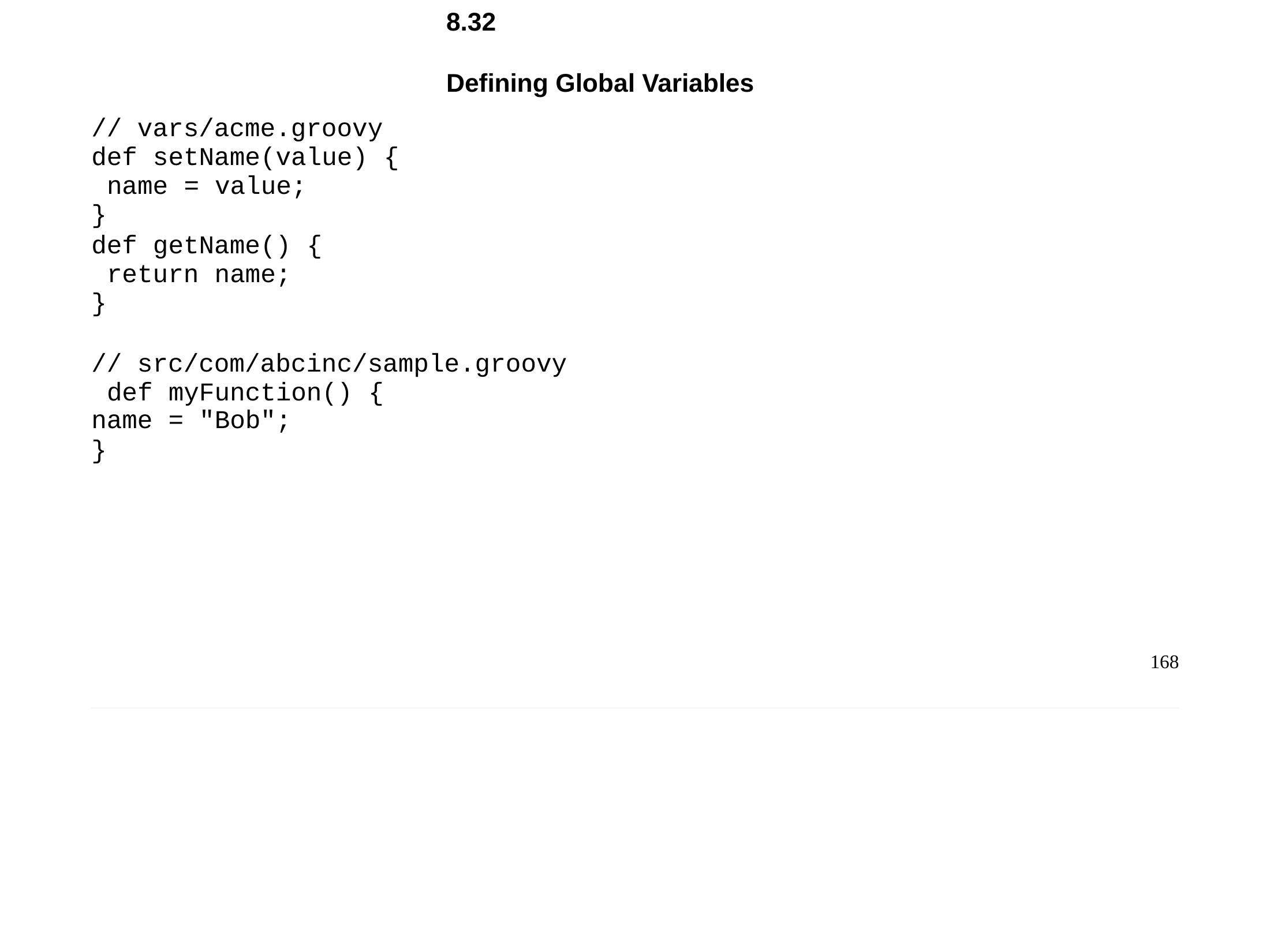

Chapter 8 - Groovy DSL
8.32	Defining Global Variables
// vars/acme.groovy  def setName(value) {  name = value;
}
def getName() {  return name;
}

// src/com/abcinc/sample.groovy  def myFunction() {
name = "Bob";
}
168